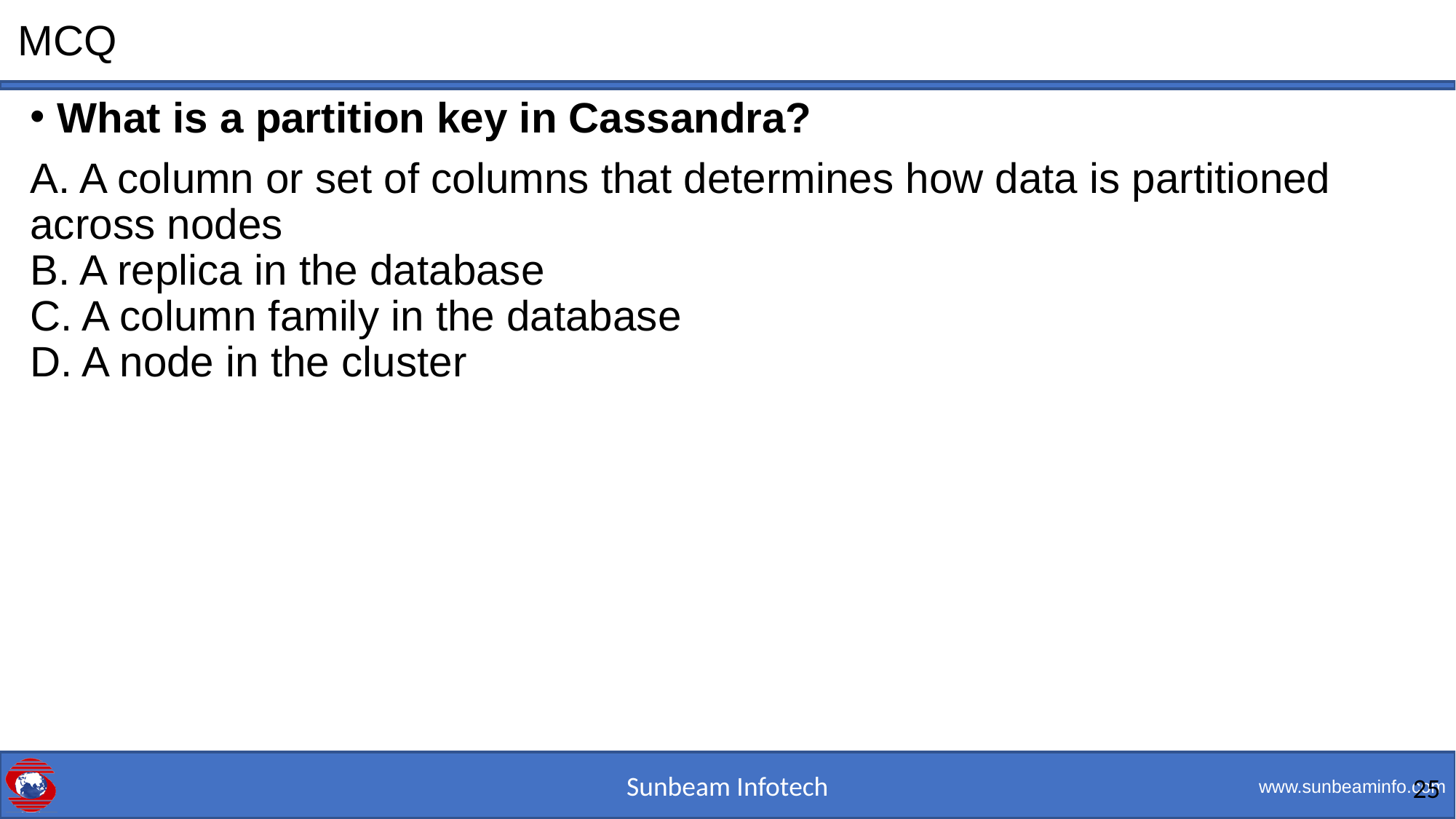

# MCQ
What is a partition key in Cassandra?
A. A column or set of columns that determines how data is partitioned across nodes
B. A replica in the database
C. A column family in the database
D. A node in the cluster

25